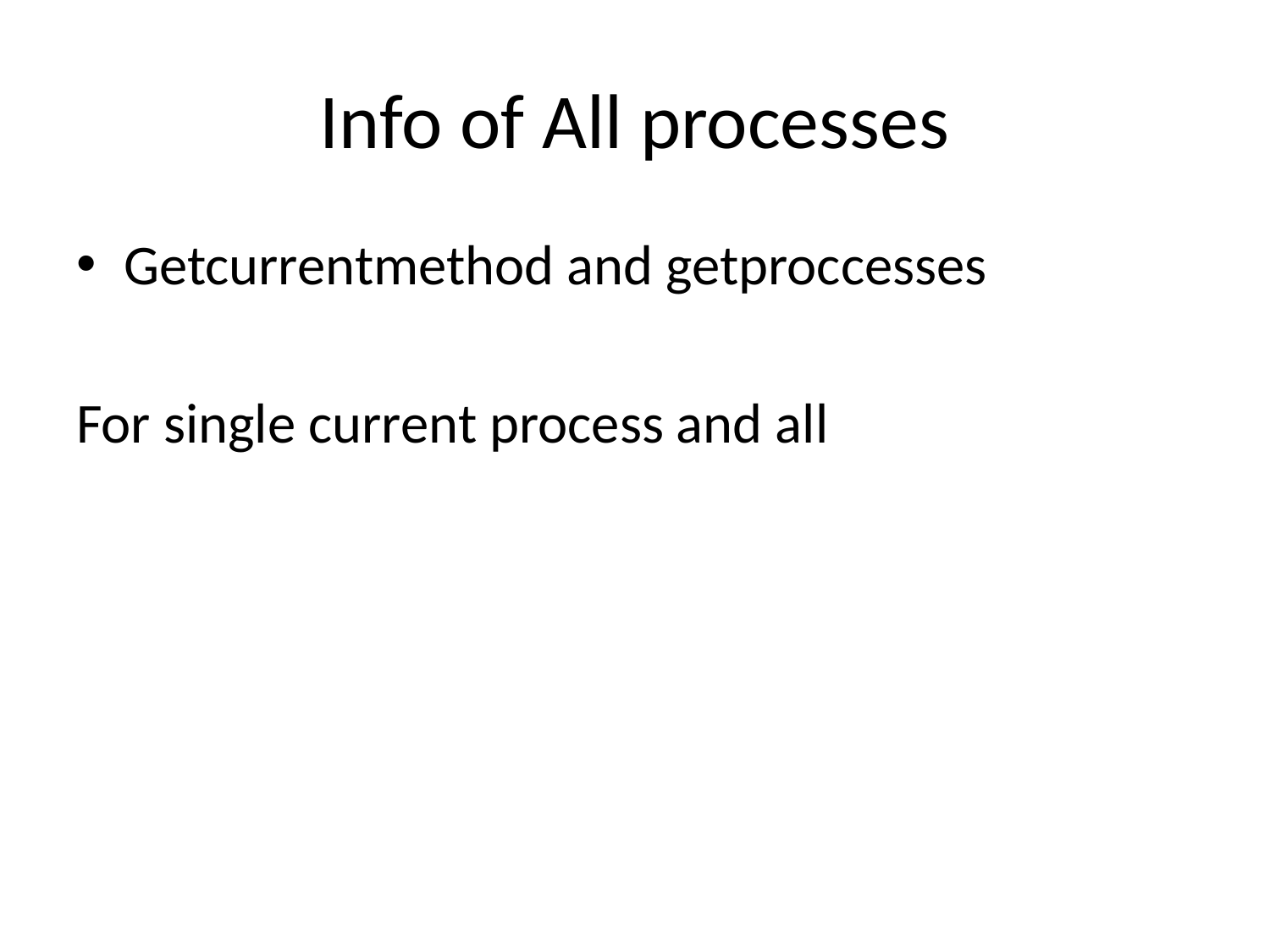

# Info of All processes
Getcurrentmethod and getproccesses

For single current process and all